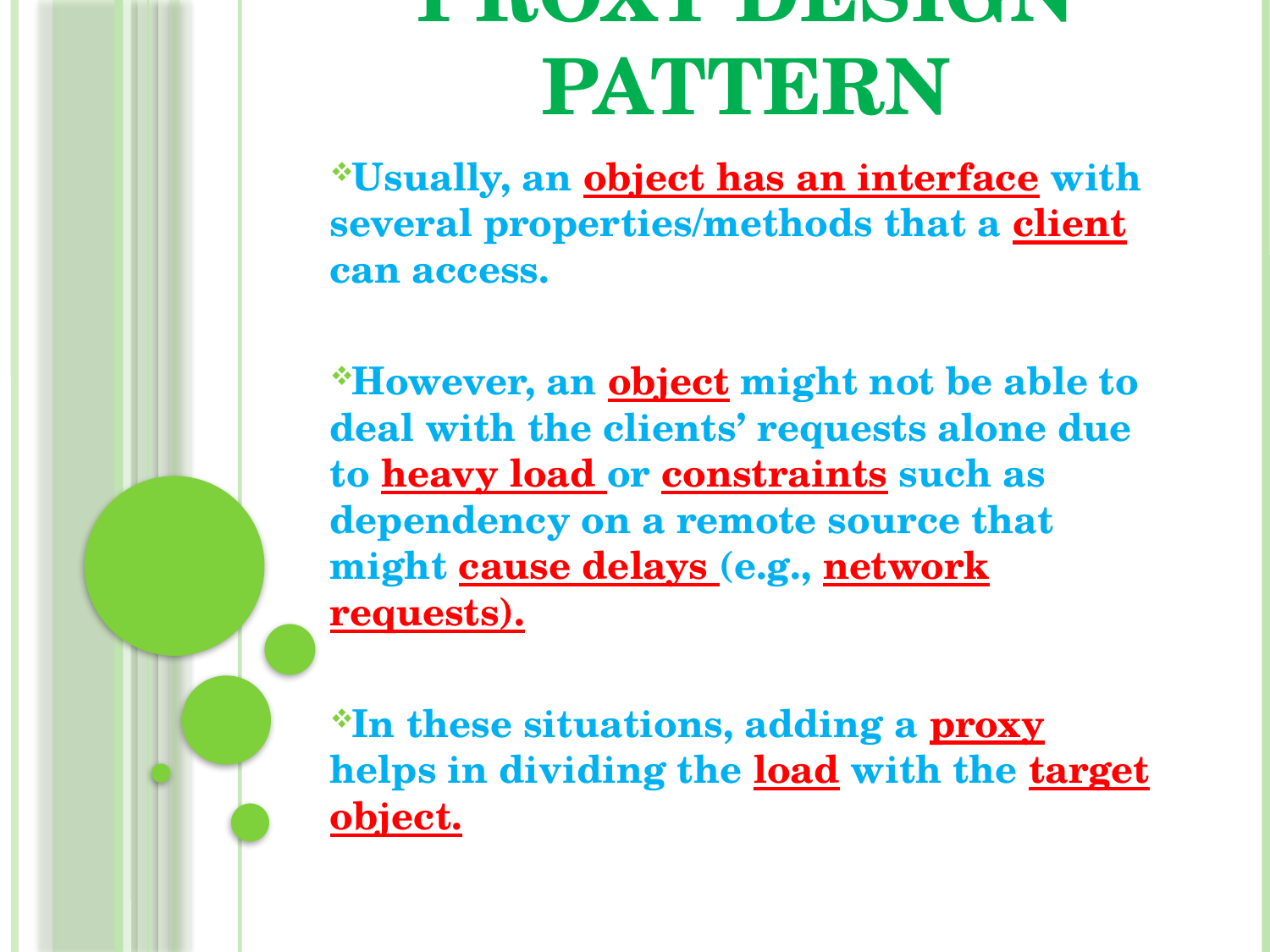

# Proxy Design Pattern
Usually, an object has an interface with several properties/methods that a client can access.

However, an object might not be able to deal with the clients’ requests alone due to heavy load or constraints such as dependency on a remote source that might cause delays (e.g., network requests).

In these situations, adding a proxy helps in dividing the load with the target object.